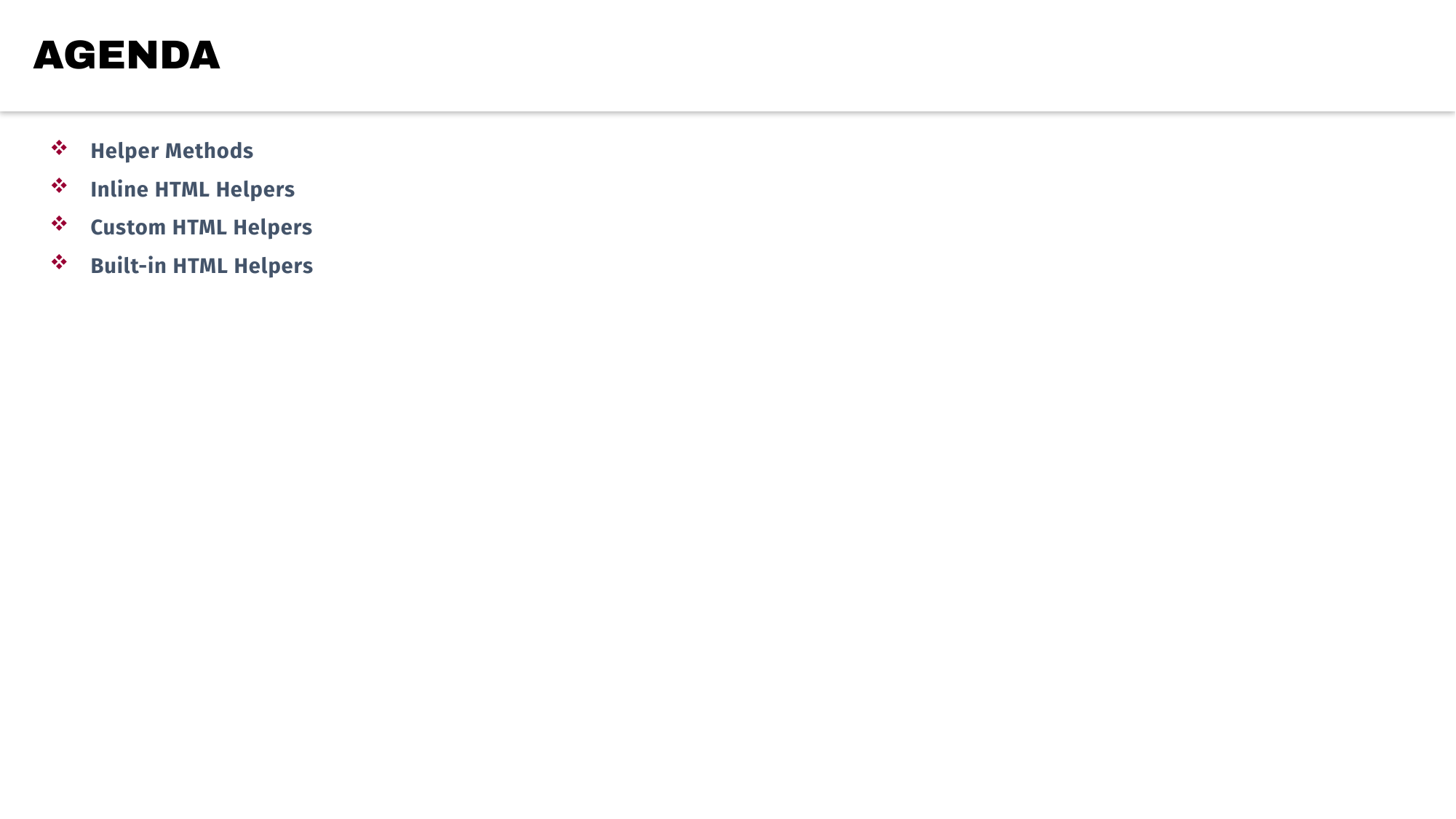

AGENDA
Helper Methods
Inline HTML Helpers
Custom HTML Helpers
Built-in HTML Helpers